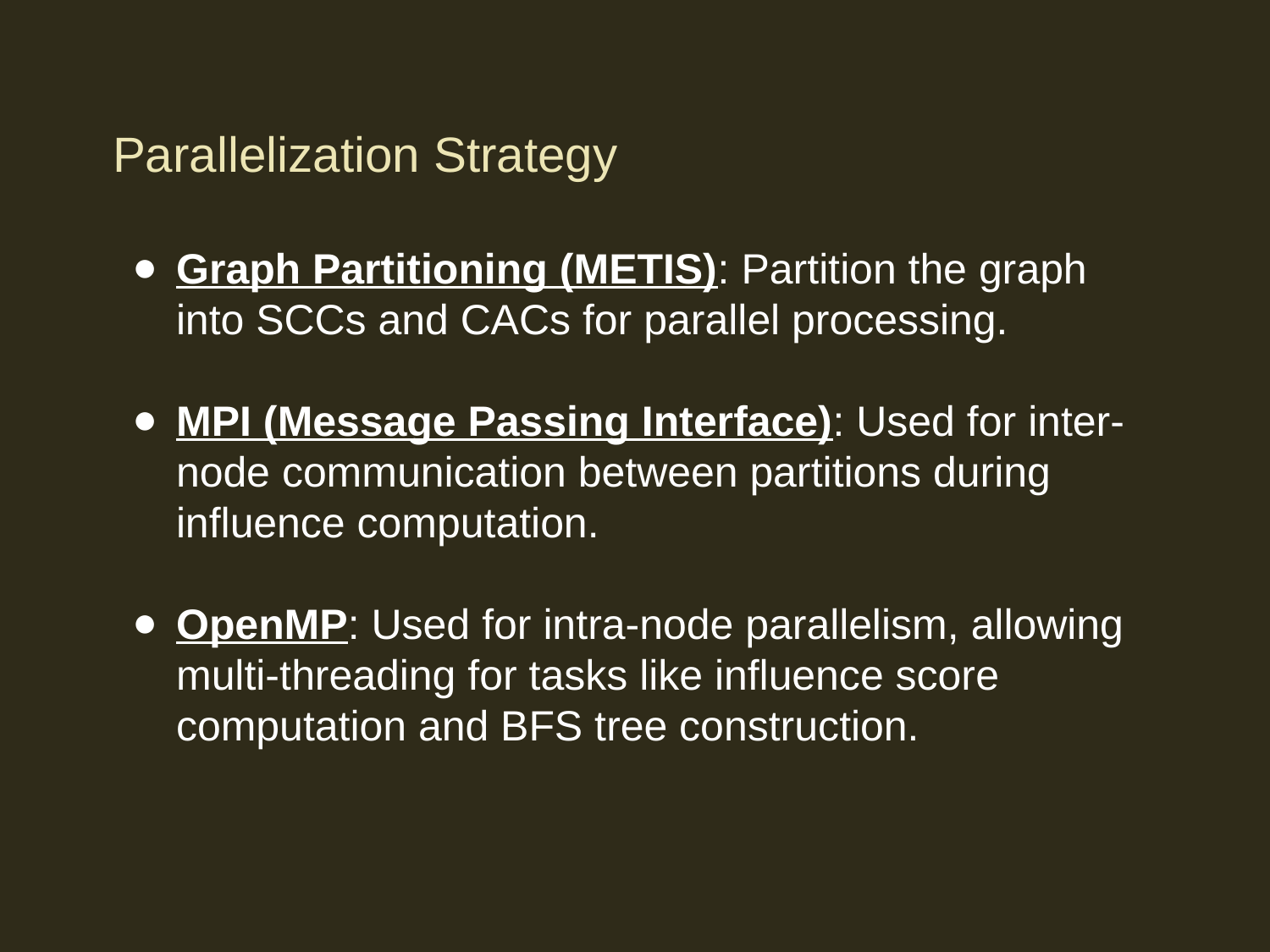

# Parallelization Strategy
Graph Partitioning (METIS): Partition the graph into SCCs and CACs for parallel processing.

MPI (Message Passing Interface): Used for inter-node communication between partitions during influence computation.

OpenMP: Used for intra-node parallelism, allowing multi-threading for tasks like influence score computation and BFS tree construction.